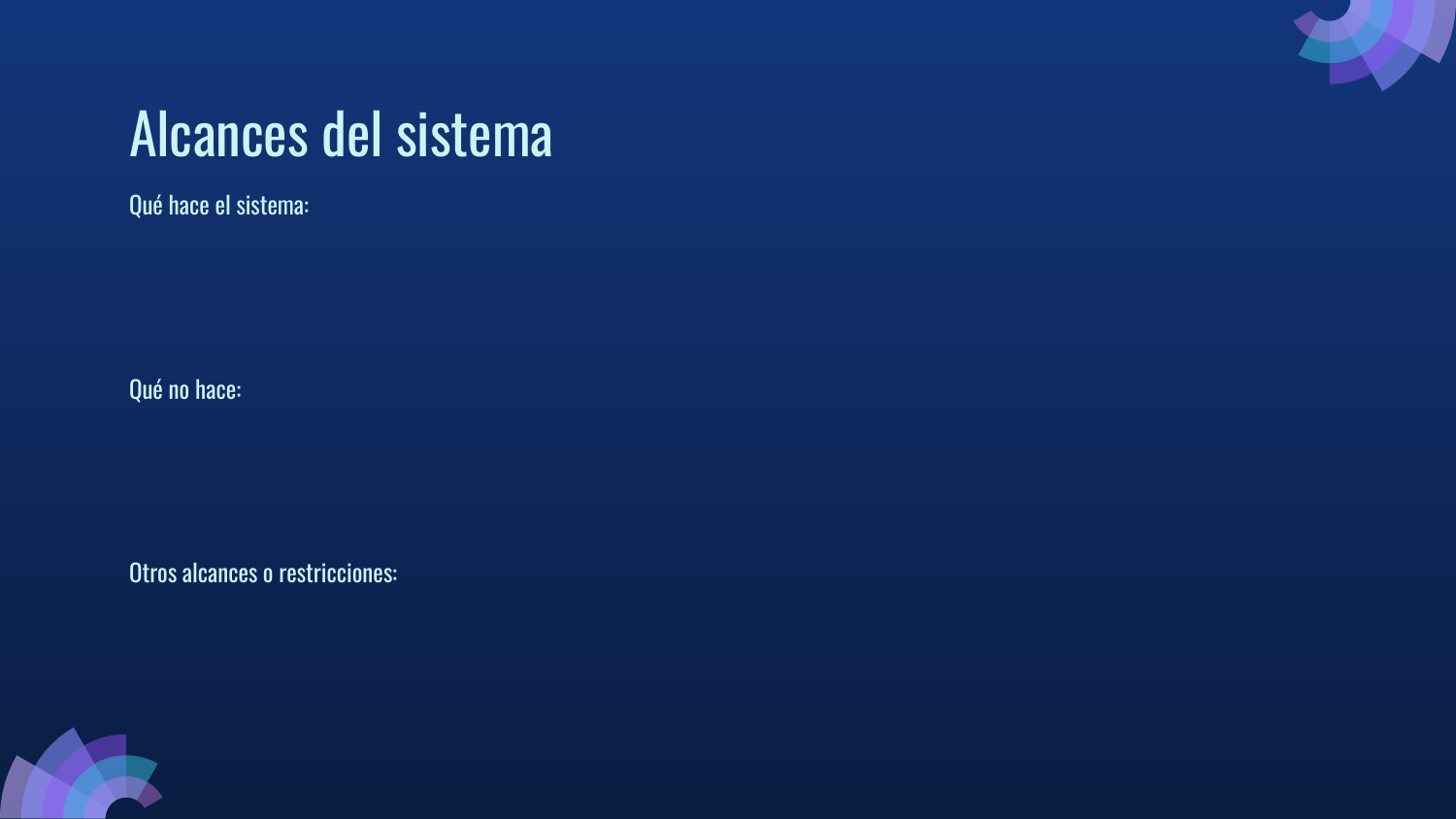

# Alcances del sistema

Qué hace el sistema:

Qué no hace:

Otros alcances o restricciones: